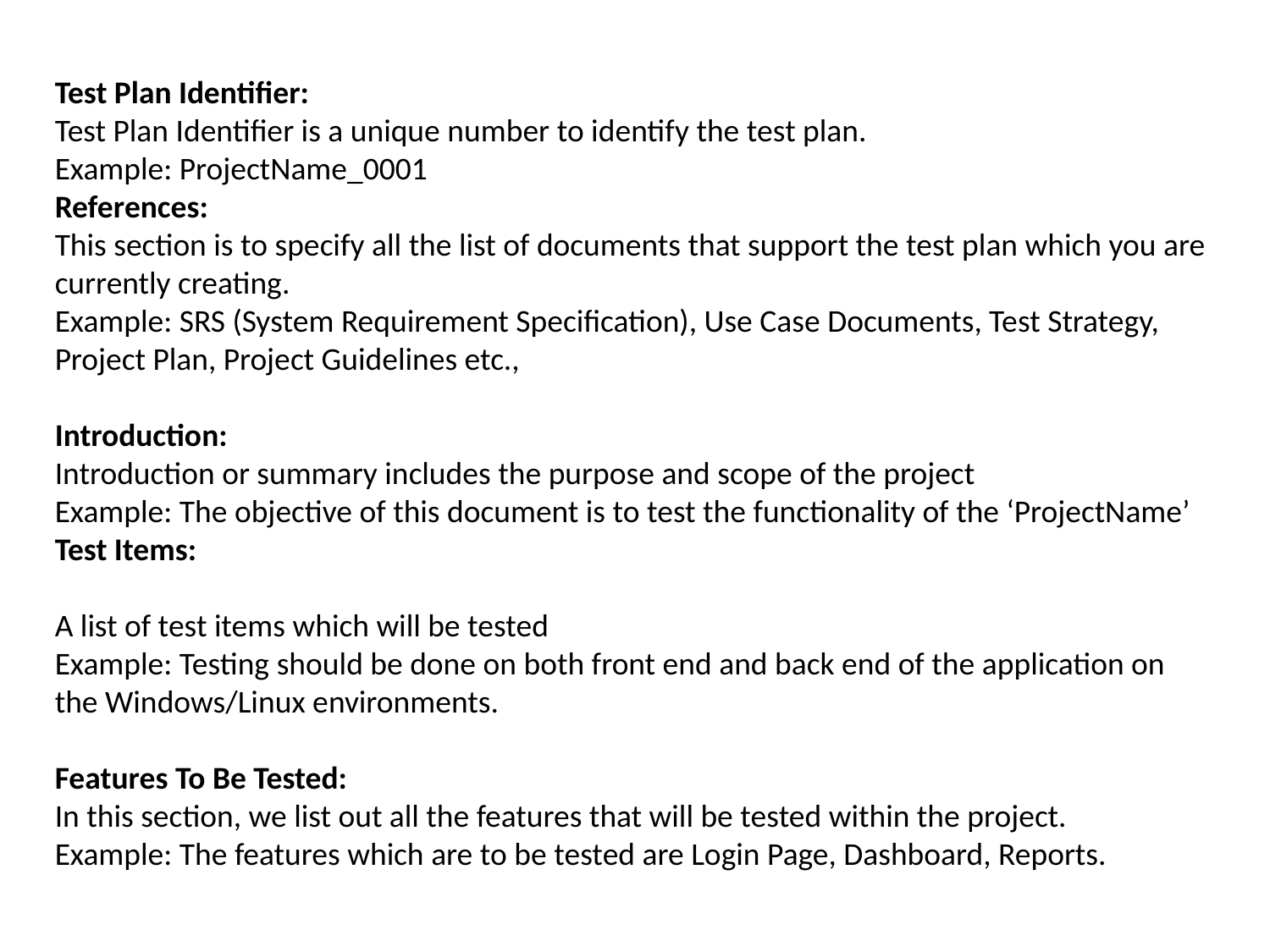

Test Plan Identifier:
Test Plan Identifier is a unique number to identify the test plan.
Example: ProjectName_0001
References:
This section is to specify all the list of documents that support the test plan which you are currently creating.
Example: SRS (System Requirement Specification), Use Case Documents, Test Strategy, Project Plan, Project Guidelines etc.,

Introduction:
Introduction or summary includes the purpose and scope of the project
Example: The objective of this document is to test the functionality of the ‘ProjectName’
Test Items:

A list of test items which will be tested
Example: Testing should be done on both front end and back end of the application on the Windows/Linux environments.

Features To Be Tested:
In this section, we list out all the features that will be tested within the project.
Example: The features which are to be tested are Login Page, Dashboard, Reports.